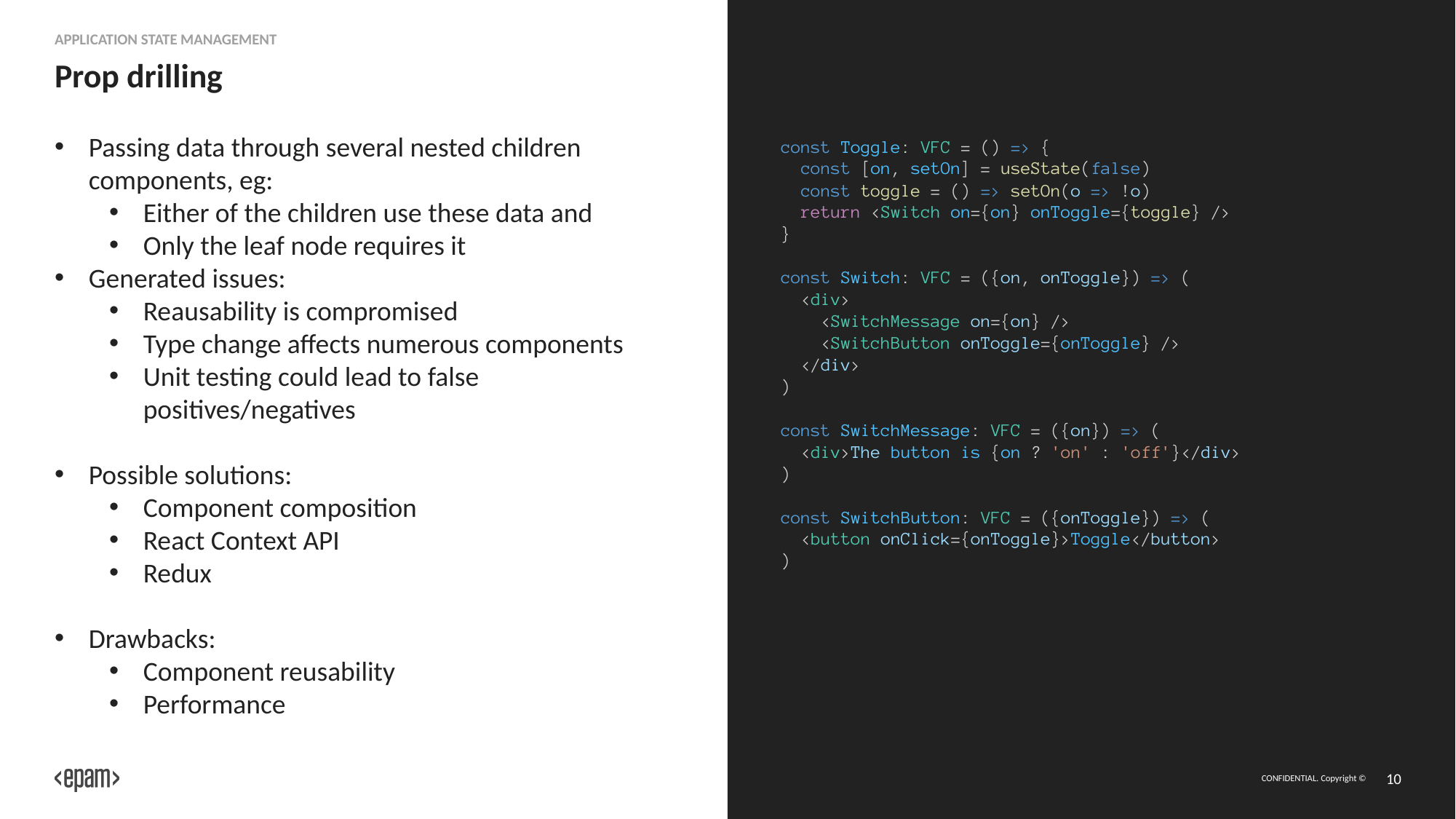

Application state management
# Prop drilling
Passing data through several nested children components, eg:
Either of the children use these data and
Only the leaf node requires it
Generated issues:
Reausability is compromised
Type change affects numerous components
Unit testing could lead to false positives/negatives

Possible solutions:
Component composition
React Context API
Redux

Drawbacks:
Component reusability
Performance
const Toggle: VFC = () => {
  const [on, setOn] = useState(false)
  const toggle = () => setOn(o => !o)
  return <Switch on={on} onToggle={toggle} />
}
const Switch: VFC = ({on, onToggle}) => (
  <div>
    <SwitchMessage on={on} />
    <SwitchButton onToggle={onToggle} />
  </div>
)
const SwitchMessage: VFC = ({on}) => (
  <div>The button is {on ? 'on' : 'off'}</div>
)
const SwitchButton: VFC = ({onToggle}) => (
  <button onClick={onToggle}>Toggle</button>
)